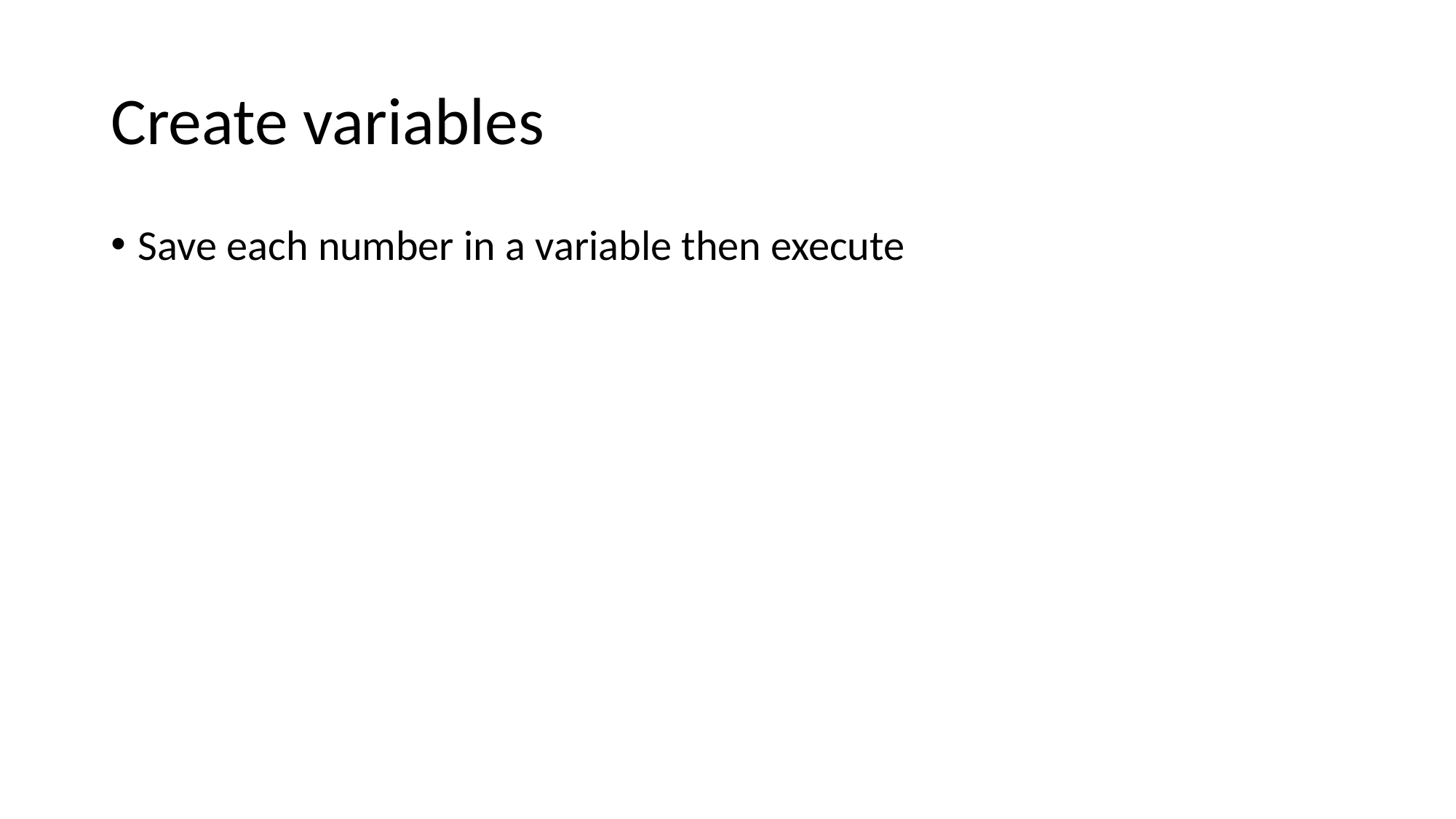

# Create variables
Save each number in a variable then execute